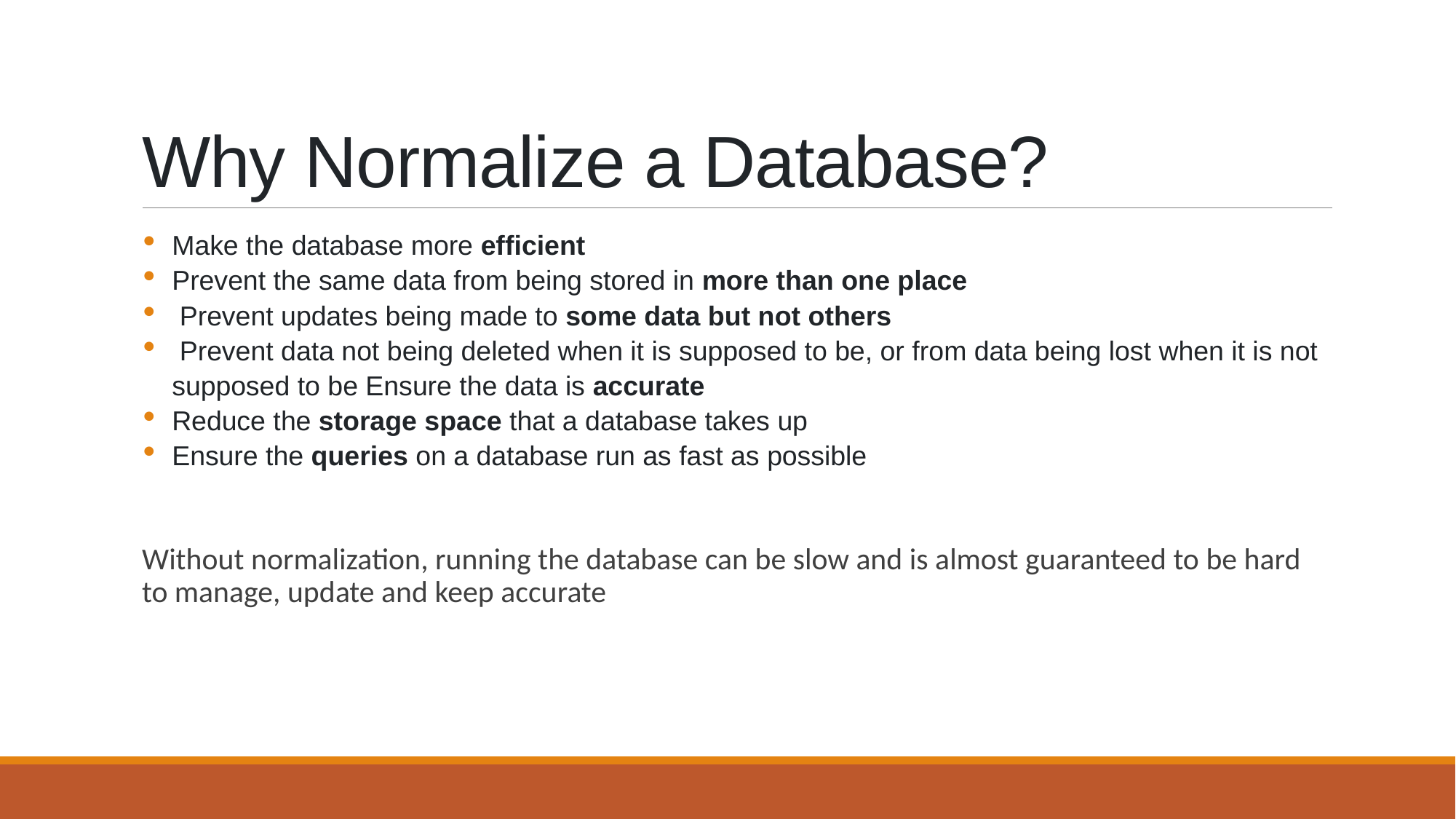

# Why Normalize a Database?
Make the database more efficient
Prevent the same data from being stored in more than one place
 Prevent updates being made to some data but not others
 Prevent data not being deleted when it is supposed to be, or from data being lost when it is not supposed to be Ensure the data is accurate
Reduce the storage space that a database takes up
Ensure the queries on a database run as fast as possible

Without normalization, running the database can be slow and is almost guaranteed to be hard to manage, update and keep accurate